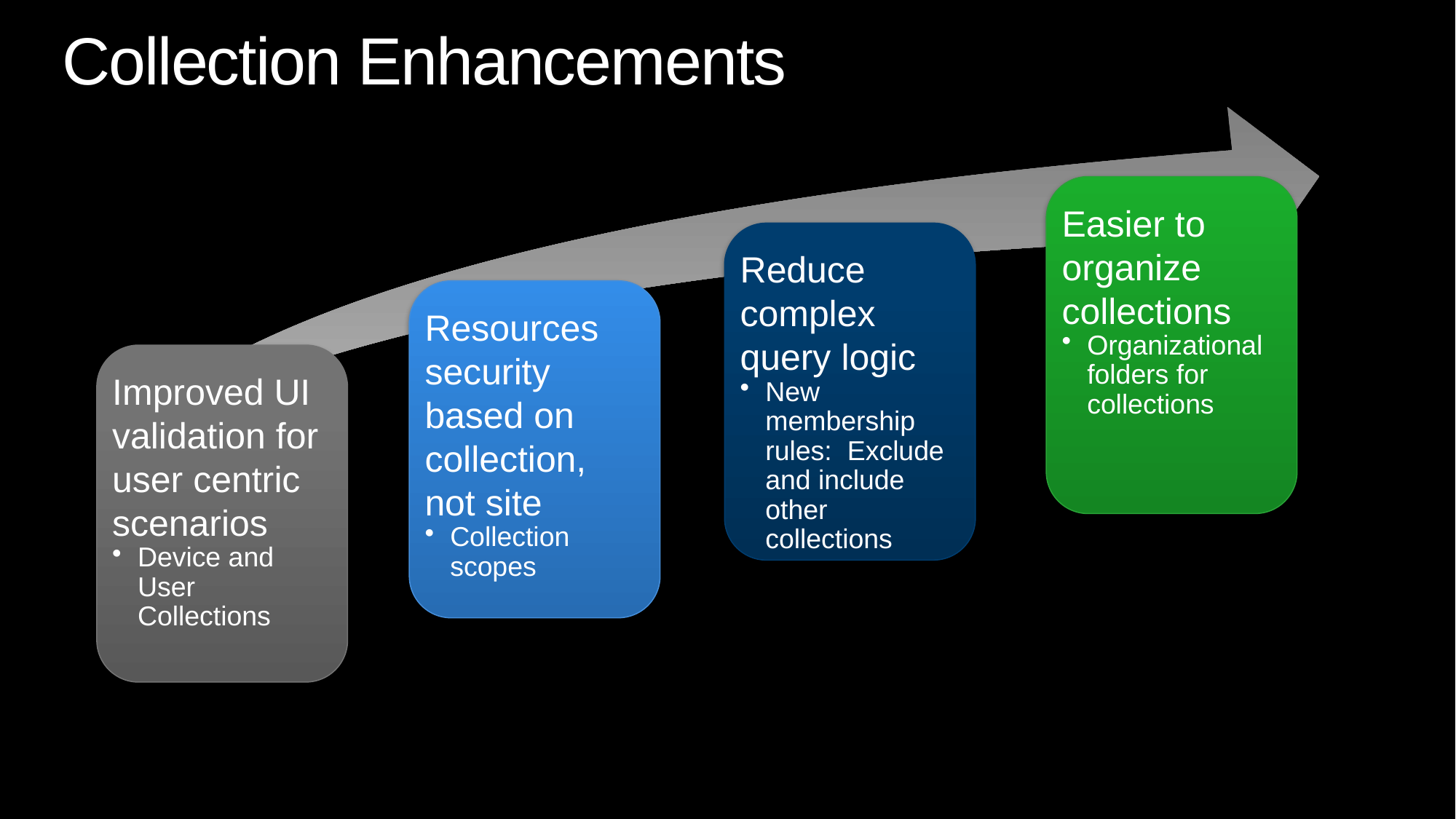

# Collection Enhancements

Easier to organize collections
Organizational folders for collections

Reduce complex query logic
New membership rules:  Exclude and include other collections

Resources security based on collection, not site
Collection scopes

Improved UI validation for user centric scenarios
Device and User Collections